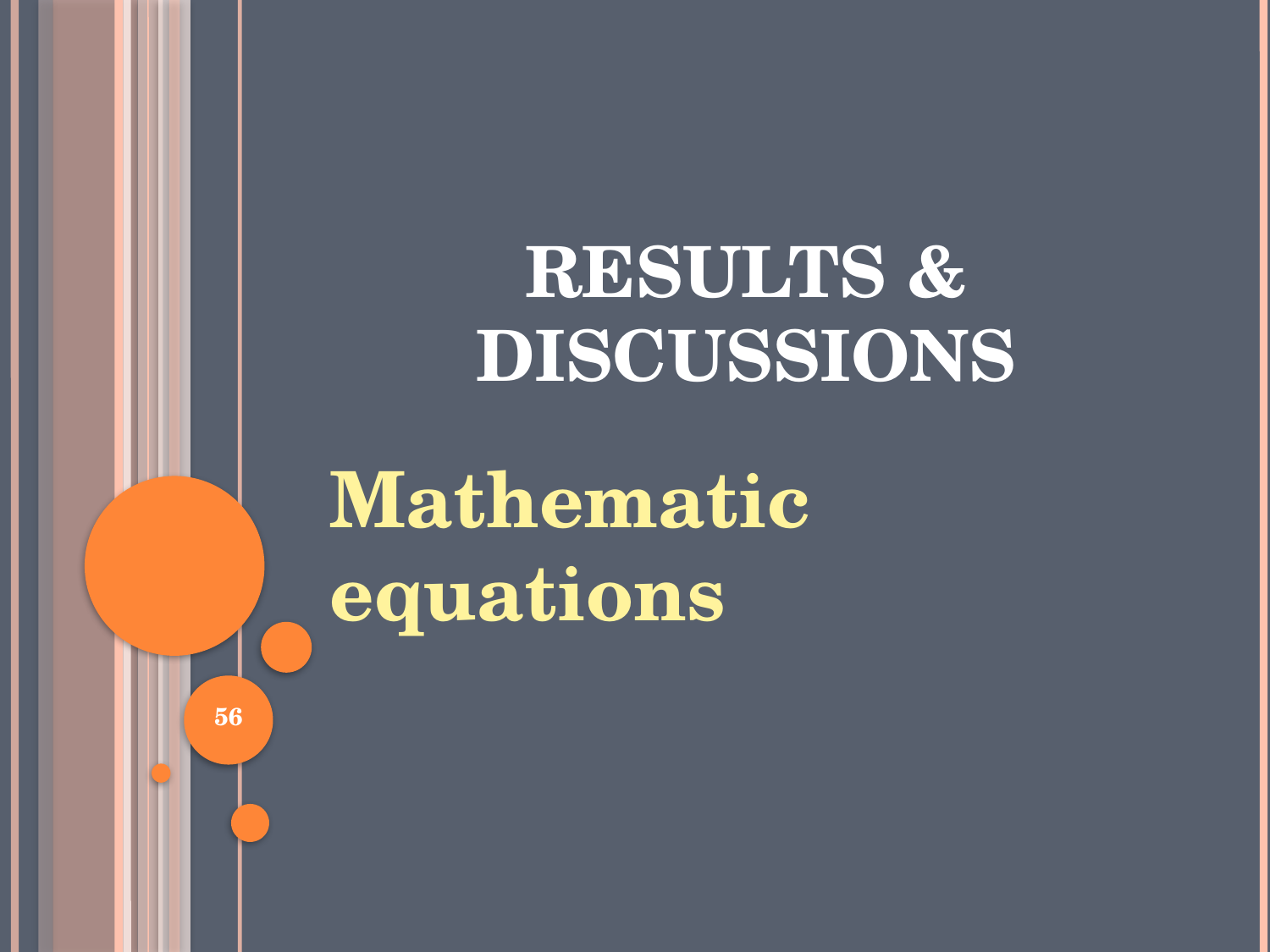

# Results & Discussions
Mathematic equations
56